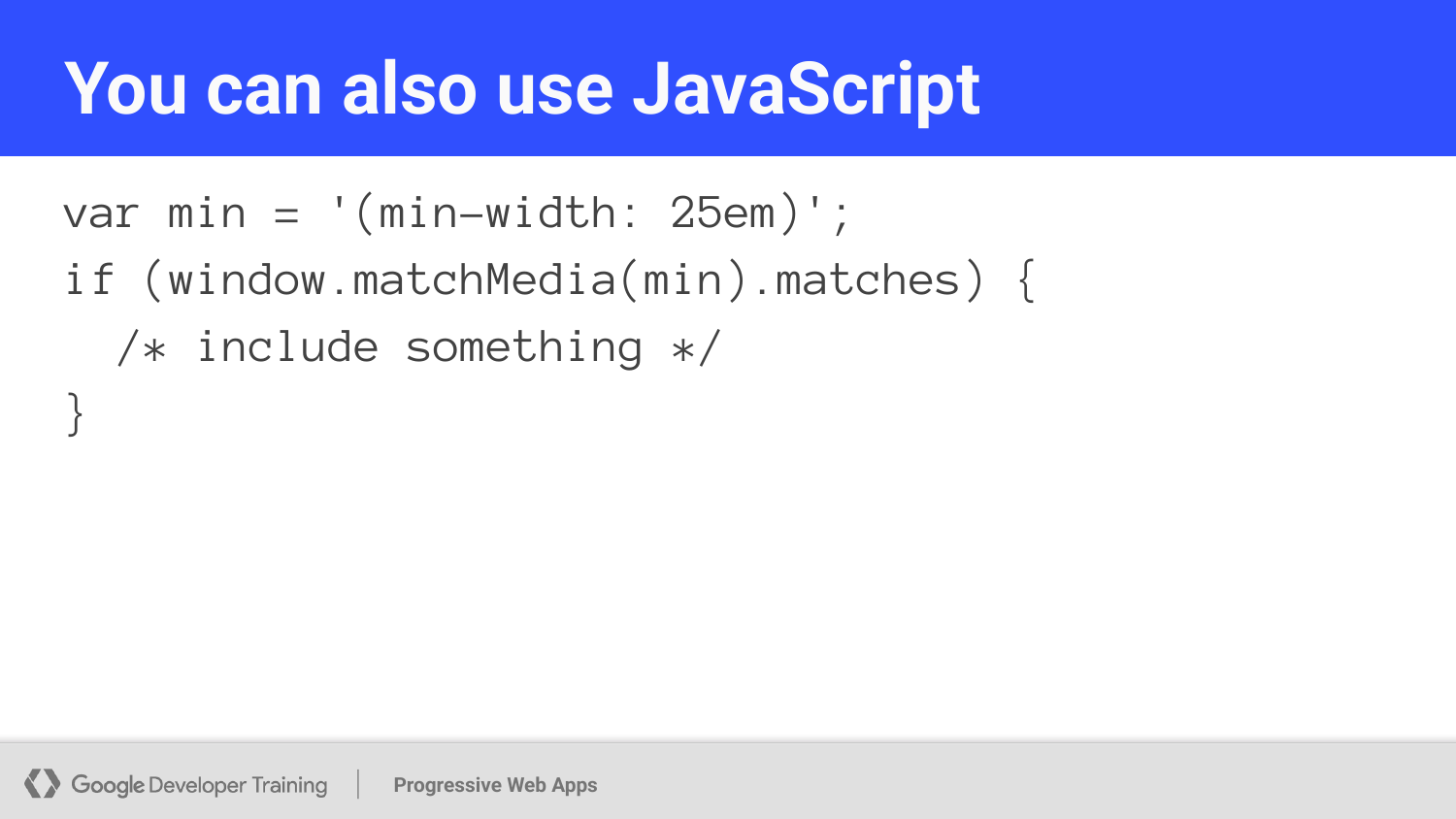

# You can also use JavaScript
var min = '(min-width: 25em)';
if (window.matchMedia(min).matches) {
  /* include something */
}